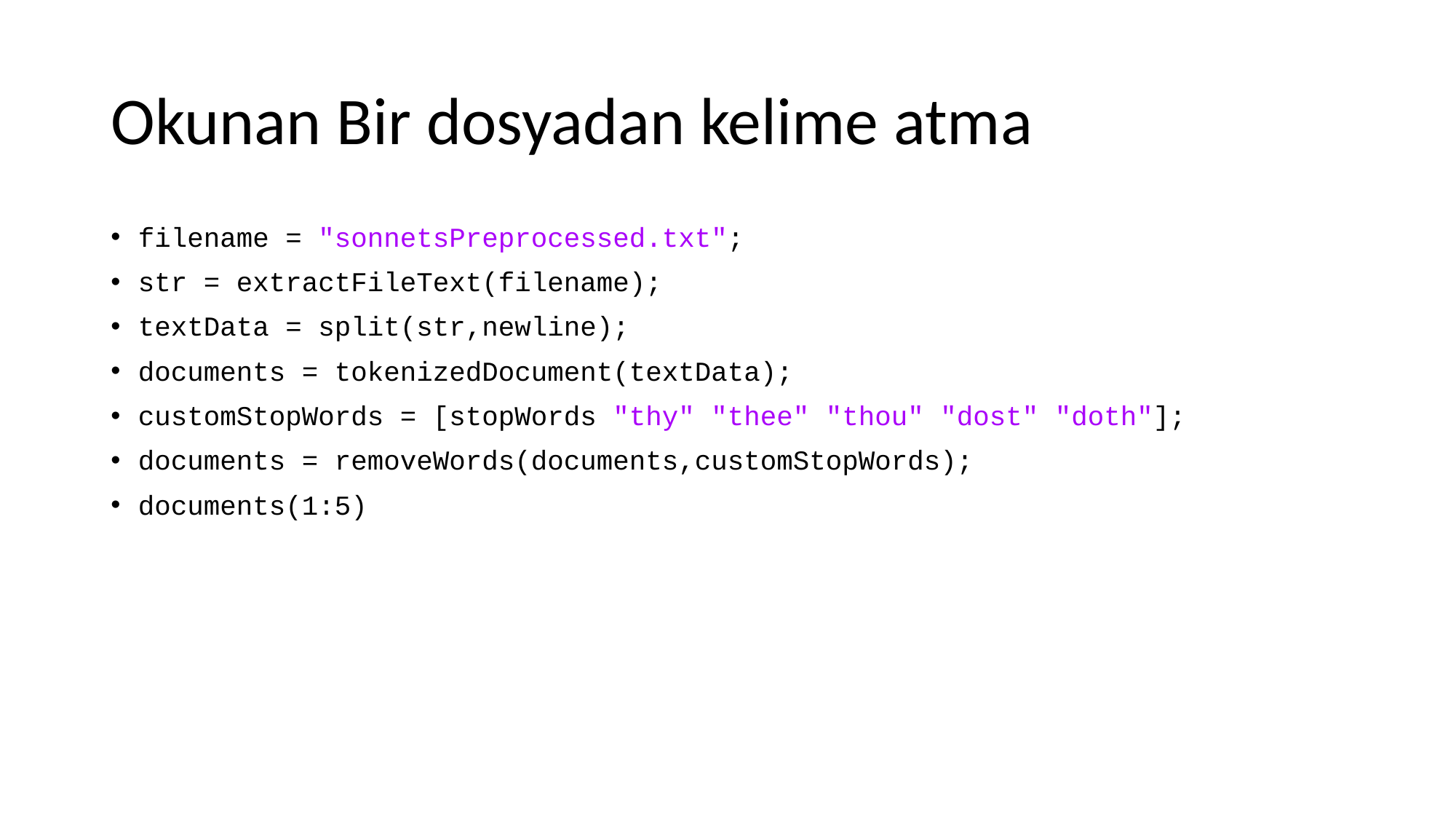

# Okunan Bir dosyadan kelime atma
filename = "sonnetsPreprocessed.txt";
str = extractFileText(filename);
textData = split(str,newline);
documents = tokenizedDocument(textData);
customStopWords = [stopWords "thy" "thee" "thou" "dost" "doth"];
documents = removeWords(documents,customStopWords);
documents(1:5)